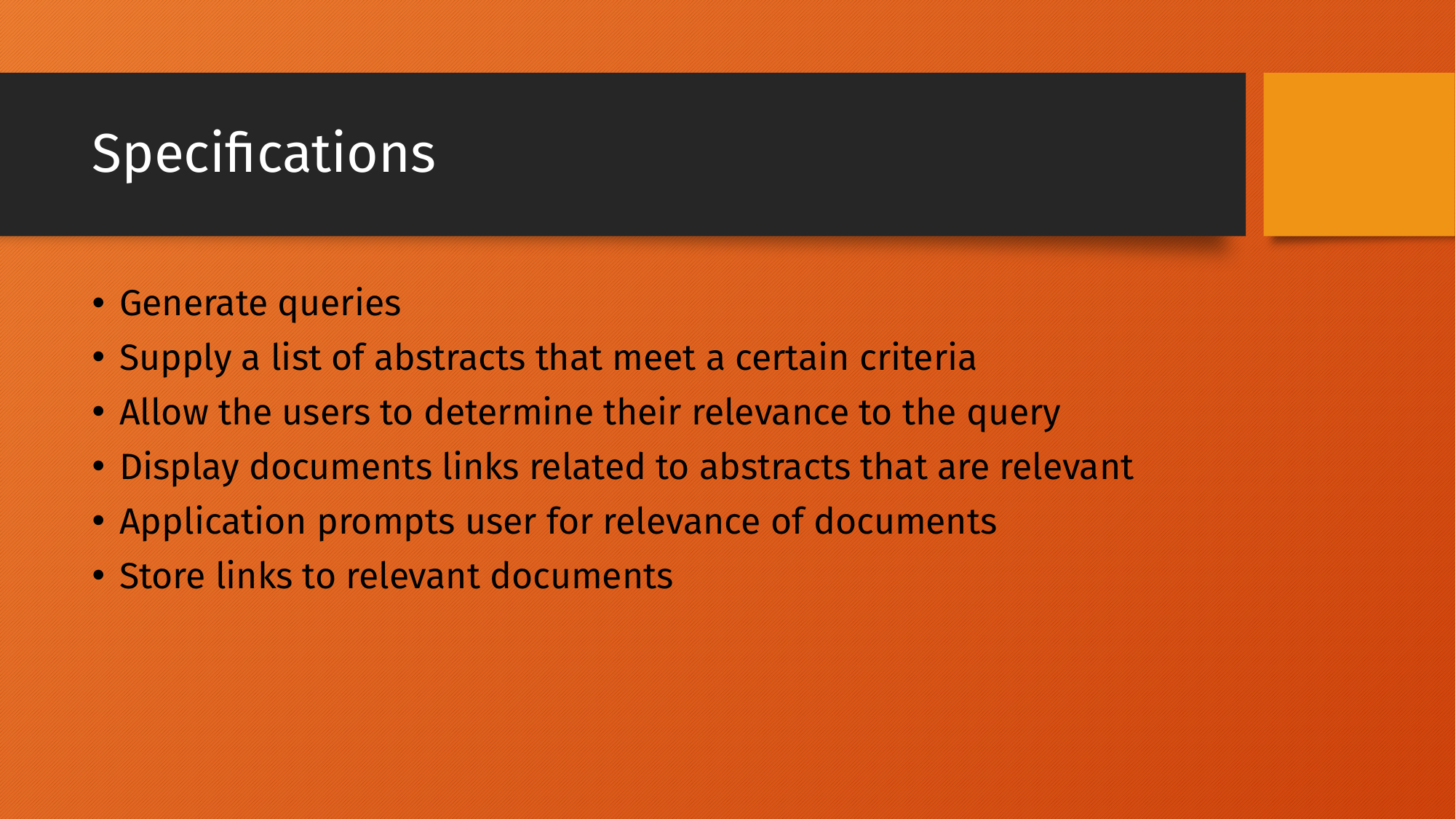

# Specifications
Generate queries
Supply a list of abstracts that meet a certain criteria
Allow the users to determine their relevance to the query
Display documents links related to abstracts that are relevant
Application prompts user for relevance of documents
Store links to relevant documents